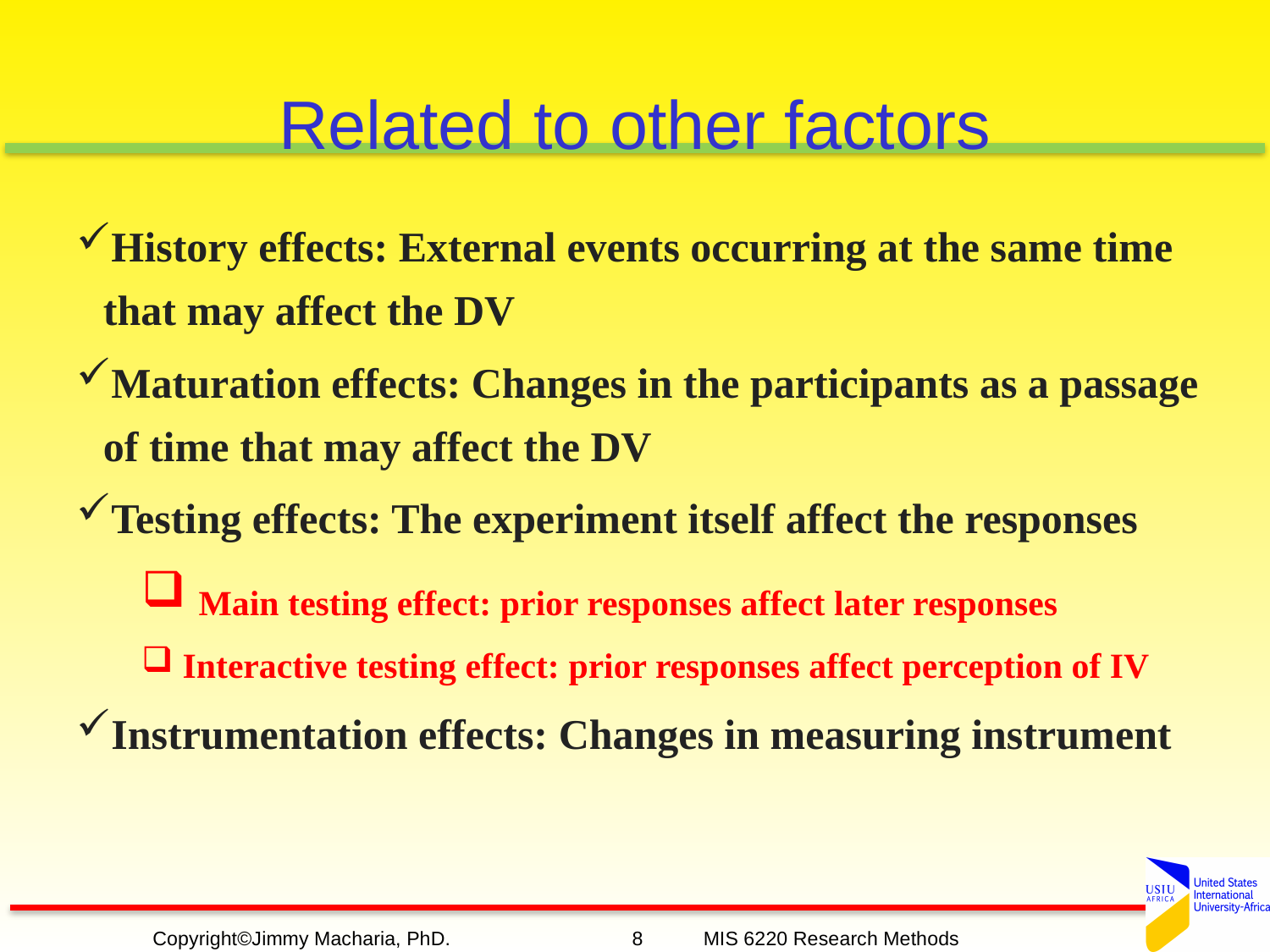

# Related to other factors
History effects: External events occurring at the same time that may affect the DV
Maturation effects: Changes in the participants as a passage of time that may affect the DV
Testing effects: The experiment itself affect the responses
 Main testing effect: prior responses affect later responses
 Interactive testing effect: prior responses affect perception of IV
Instrumentation effects: Changes in measuring instrument